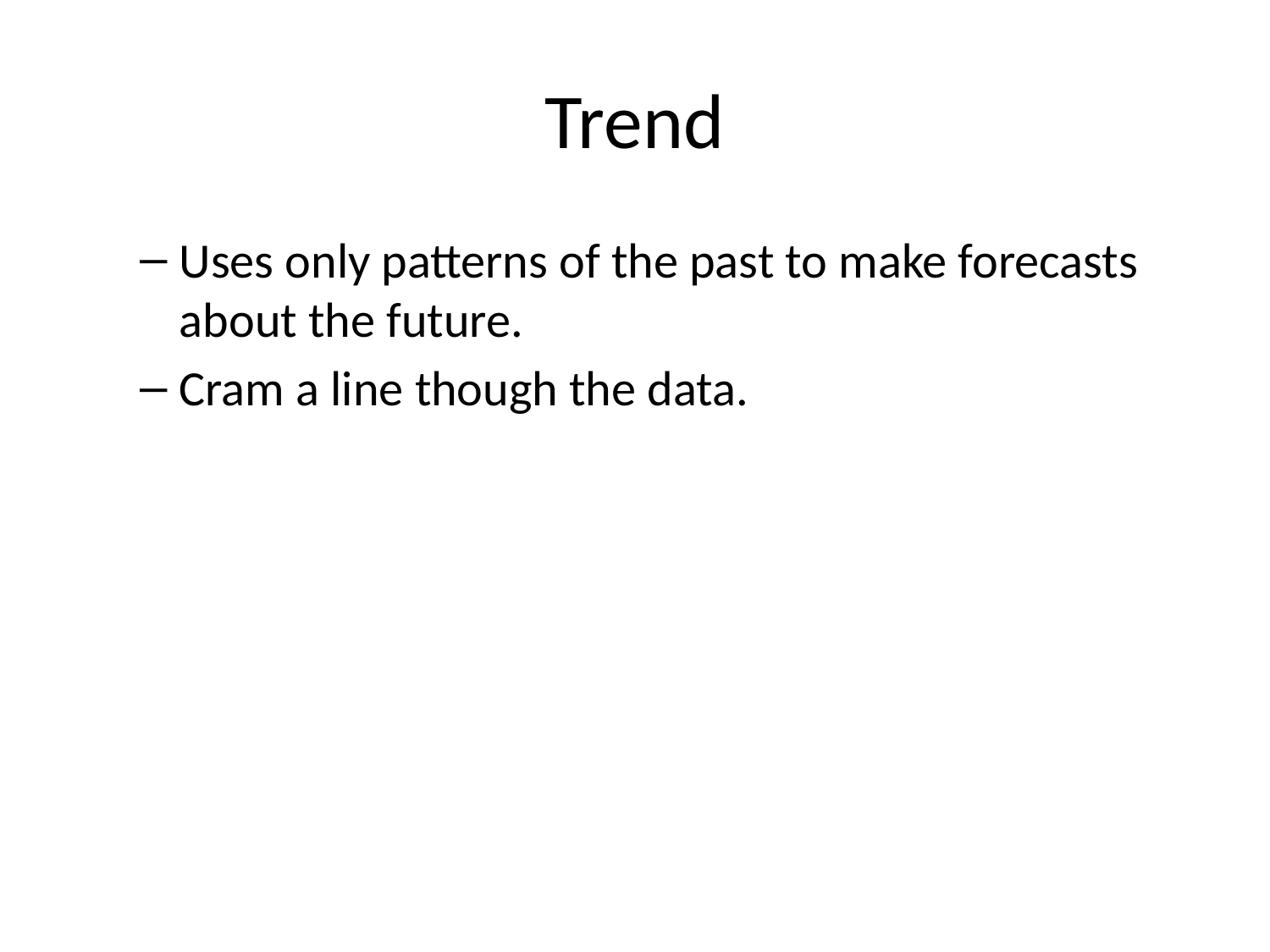

# Trend
Uses only patterns of the past to make forecasts about the future.
Cram a line though the data.